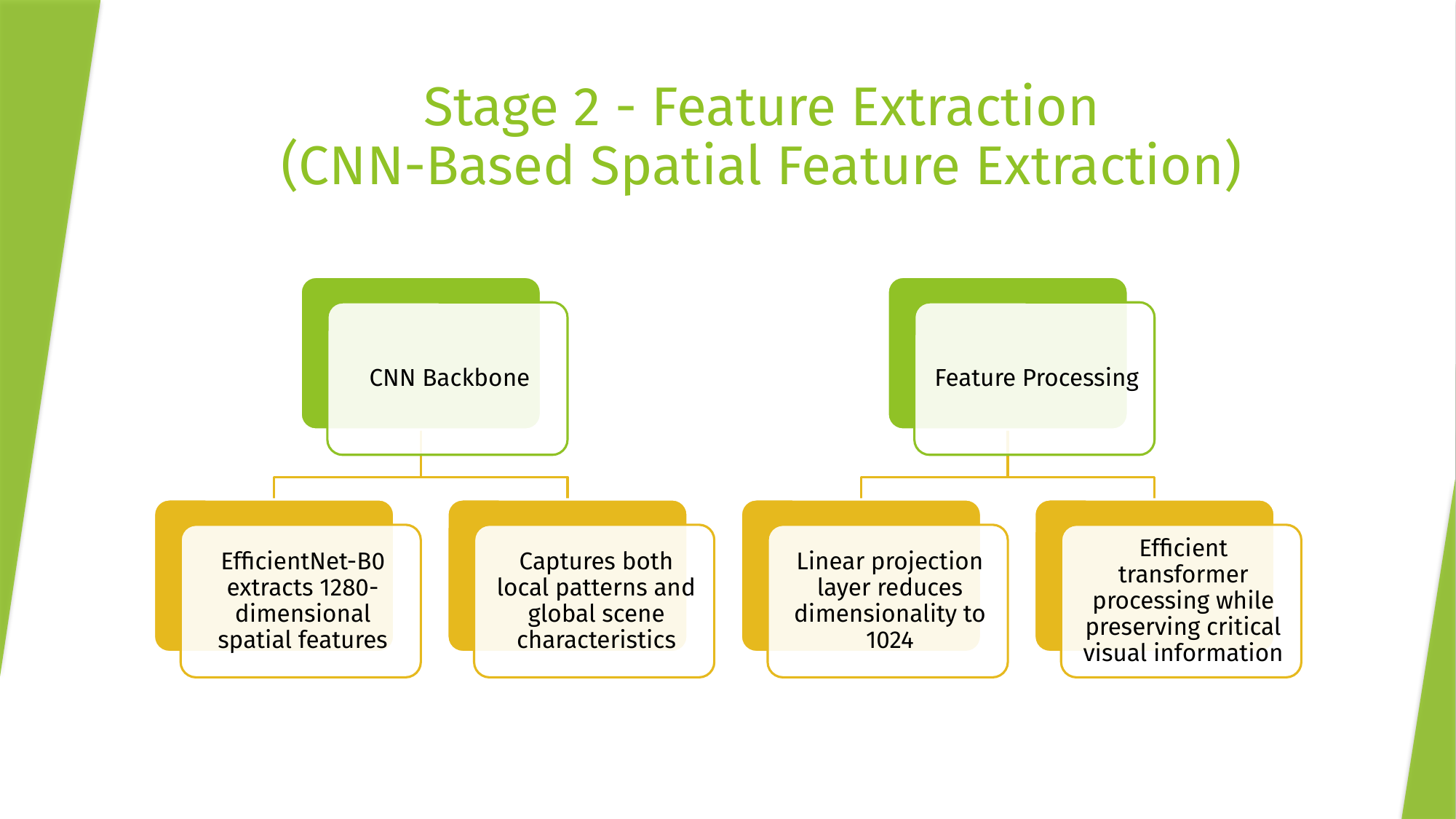

# Stage 2 - Feature Extraction (CNN-Based Spatial Feature Extraction)
CNN Backbone
EfficientNet-B0 extracts 1280-dimensional spatial features
Captures both local patterns and global scene characteristics
Feature Processing
Linear projection layer reduces dimensionality to 1024
Efficient transformer processing while preserving critical visual information